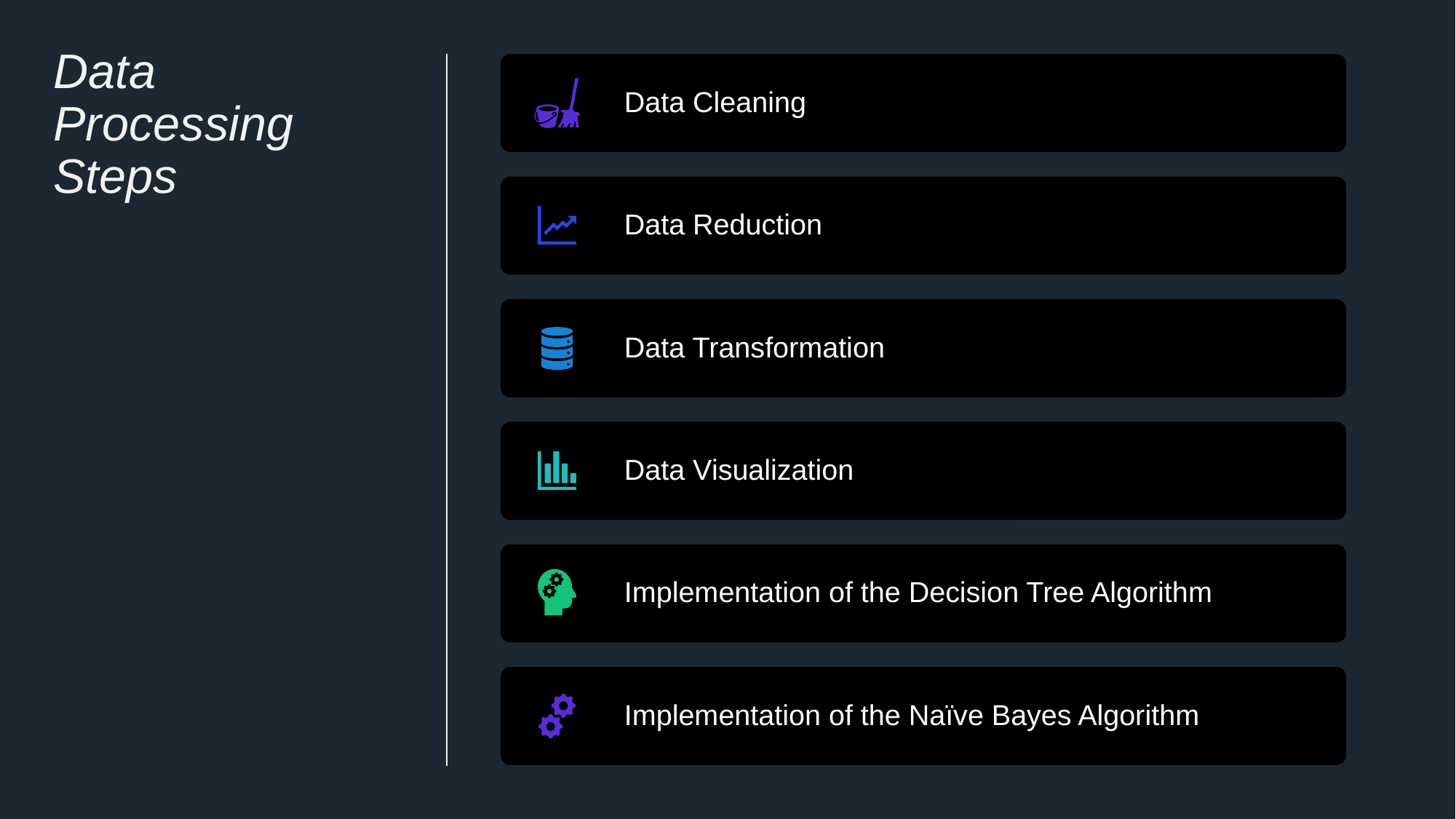

# Data Processing Steps
Data Cleaning
Data Reduction
Data Transformation
Data Visualization
Implementation of the Decision Tree Algorithm
Implementation of the Naïve Bayes Algorithm